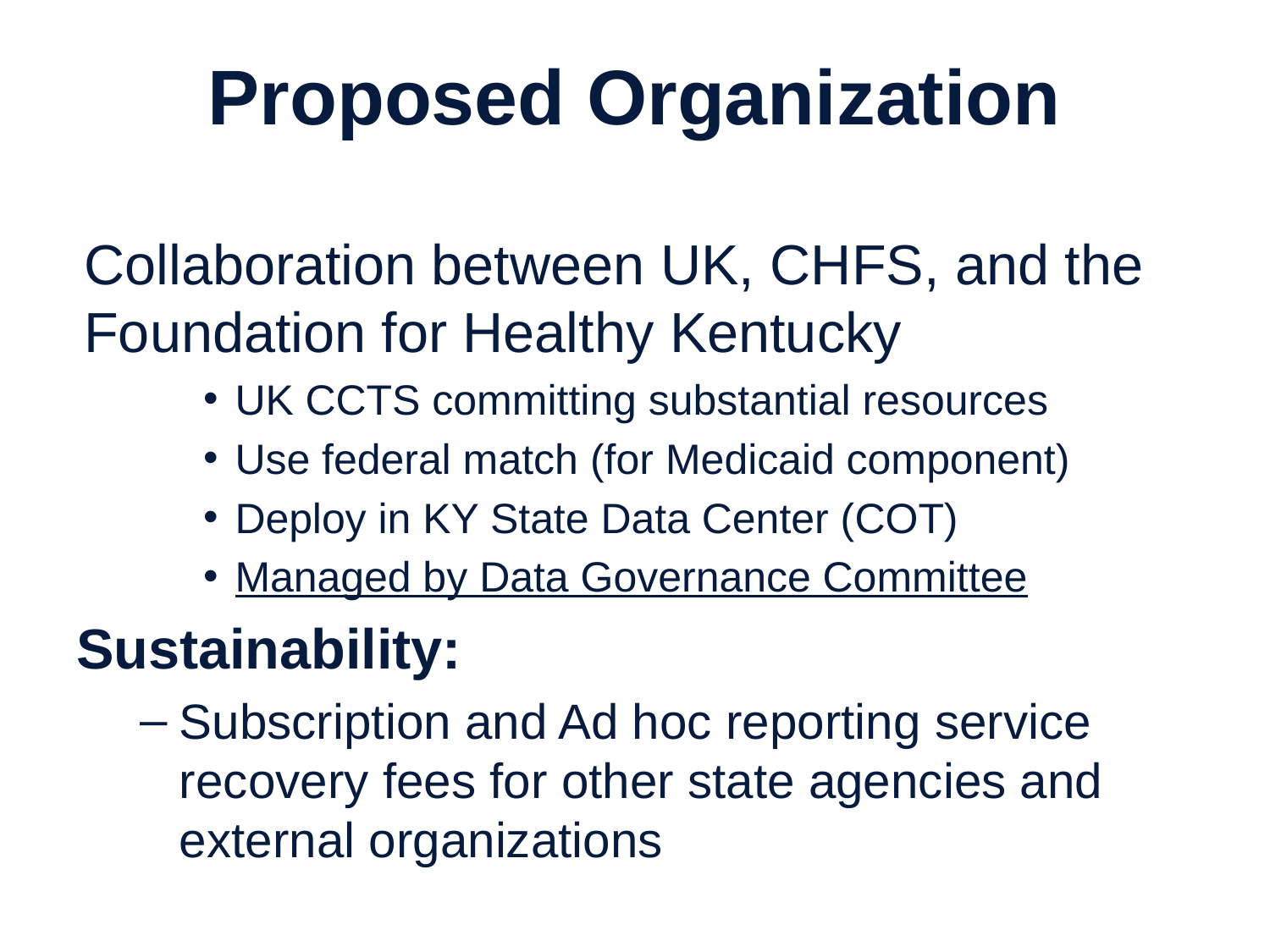

# Proposed Organization
Collaboration between UK, CHFS, and the Foundation for Healthy Kentucky
UK CCTS committing substantial resources
Use federal match (for Medicaid component)
Deploy in KY State Data Center (COT)
Managed by Data Governance Committee
Sustainability:
Subscription and Ad hoc reporting service recovery fees for other state agencies and external organizations